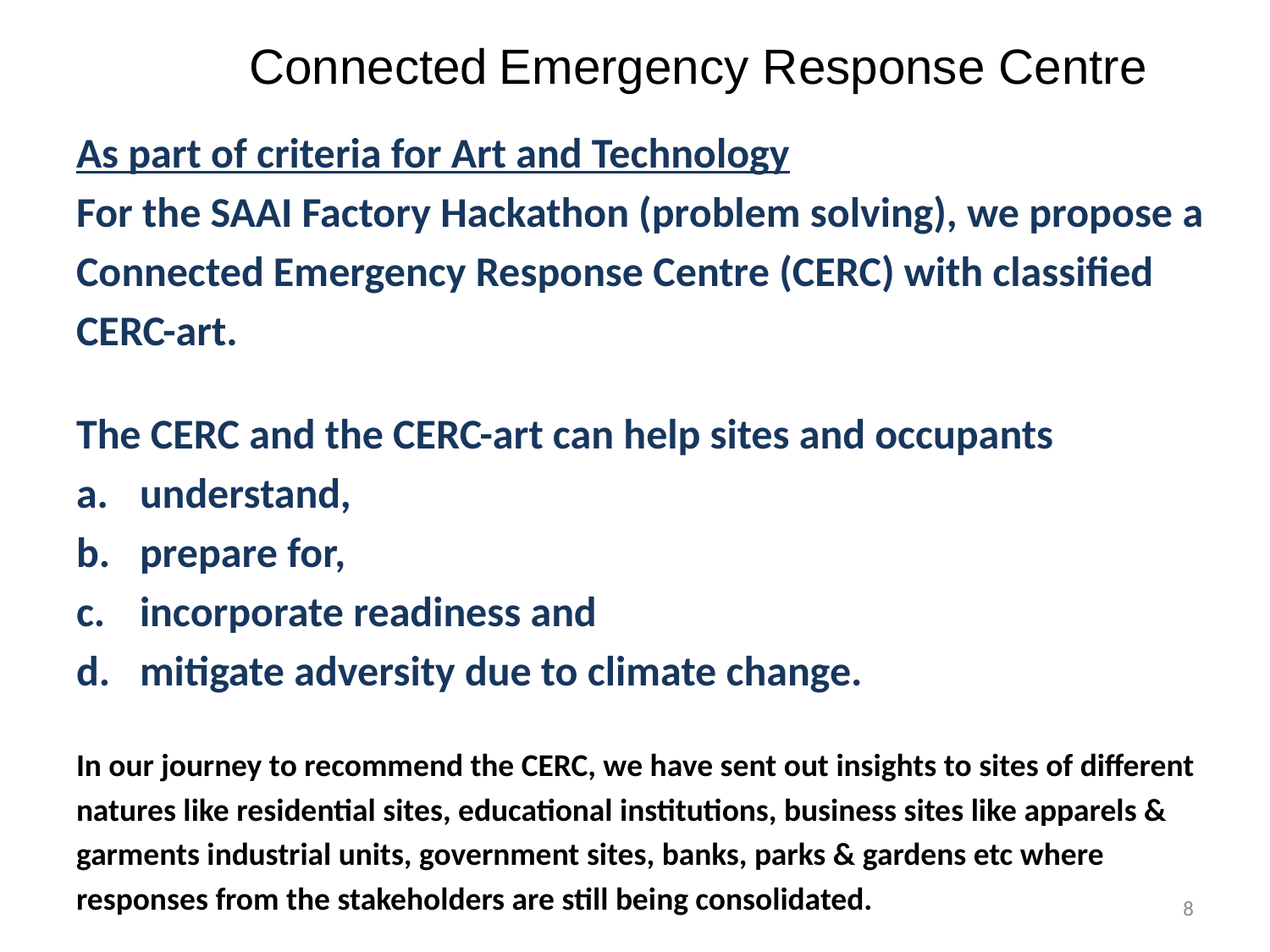

# Connected Emergency Response Centre
As part of criteria for Art and Technology
For the SAAI Factory Hackathon (problem solving), we propose a
Connected Emergency Response Centre (CERC) with classified
CERC-art.

The CERC and the CERC-art can help sites and occupants
understand,
prepare for,
incorporate readiness and
mitigate adversity due to climate change.

In our journey to recommend the CERC, we have sent out insights to sites of different
natures like residential sites, educational institutions, business sites like apparels &
garments industrial units, government sites, banks, parks & gardens etc where
responses from the stakeholders are still being consolidated.

8